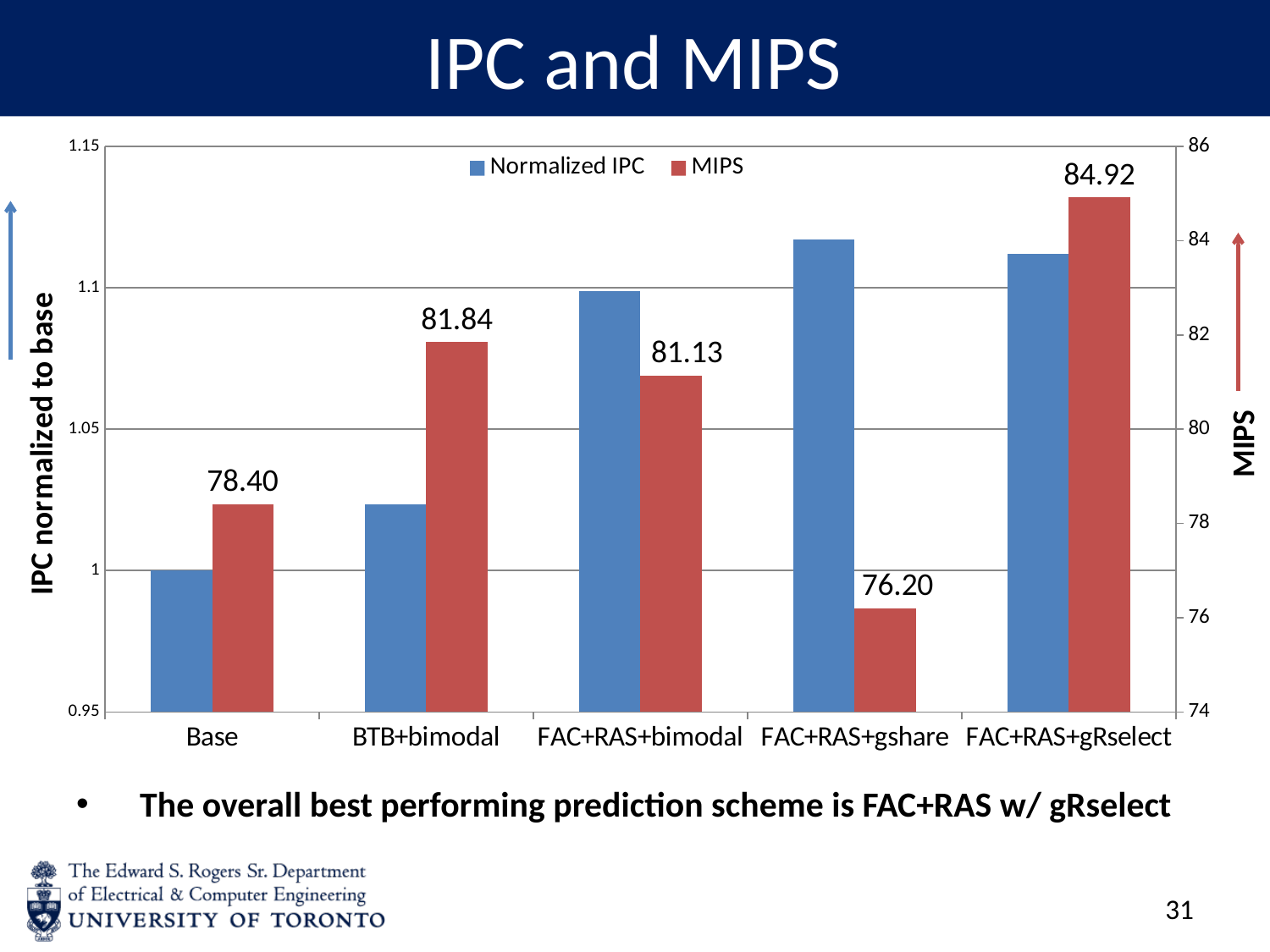

# IPC and MIPS

### Chart

| Category | Normalized IPC | dumP | dumS | MIPS |
|---|---|---|---|---|
| Base | 1.0 | 0.0 | 0.0 | 78.40088479115185 |
| BTB+bimodal | 1.0233883327048203 | 0.0 | 0.0 | 81.84464655245817 |
| FAC+RAS+bimodal | 1.0987107841357386 | 0.0 | 0.0 | 81.13199856209718 |
| FAC+RAS+gshare | 1.1172072455724604 | 0.0 | 0.0 | 76.2036119684721 |
| FAC+RAS+gRselect | 1.112153047874092 | 0.0 | 0.0 | 84.91847949169046 |
The overall best performing prediction scheme is FAC+RAS w/ gRselect
31